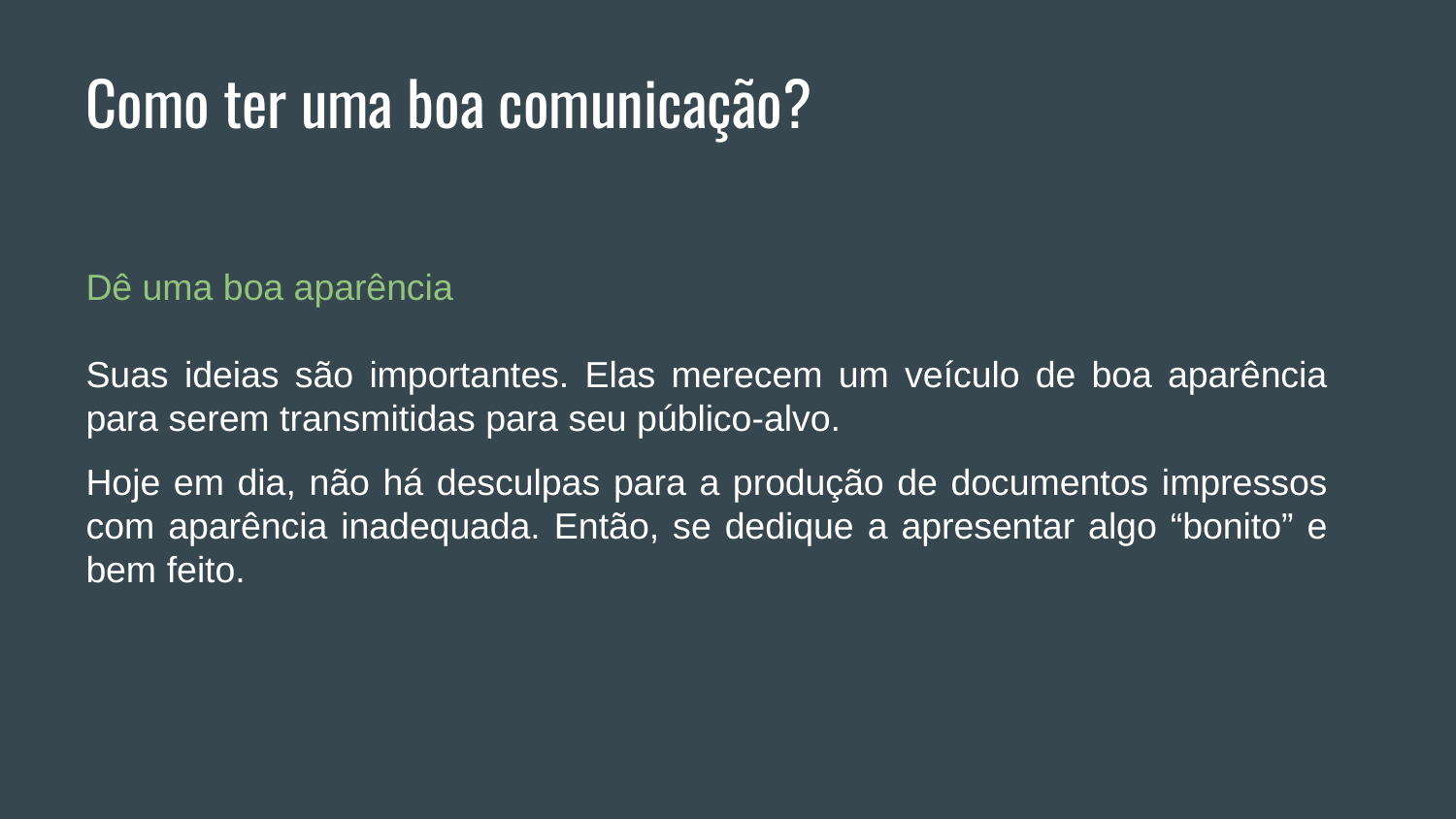

# Como ter uma boa comunicação?

Dê uma boa aparência

Suas ideias são importantes. Elas merecem um veículo de boa aparência para serem transmitidas para seu público-alvo.
Hoje em dia, não há desculpas para a produção de documentos impressos com aparência inadequada. Então, se dedique a apresentar algo “bonito” e bem feito.